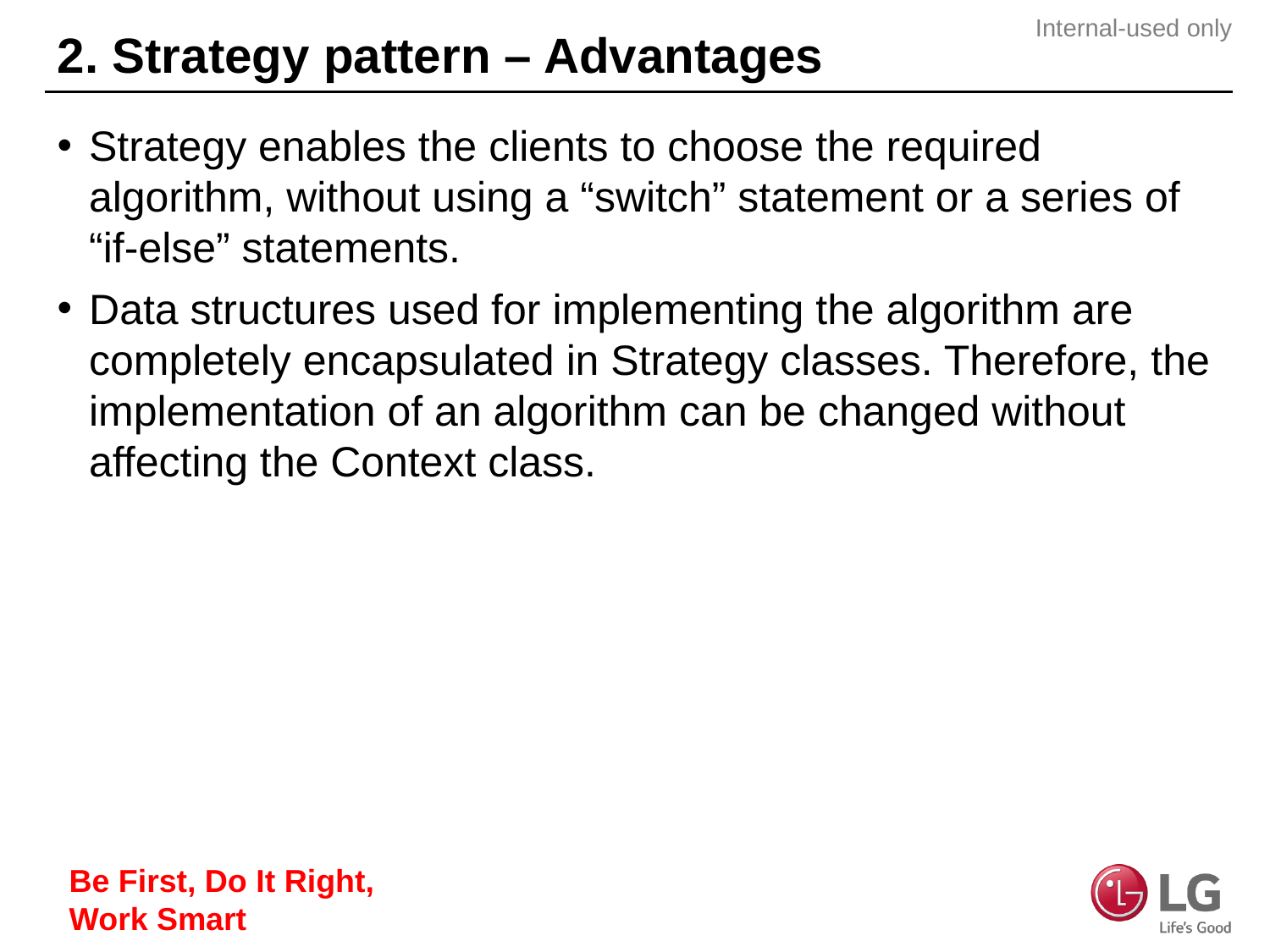

# 2. Strategy pattern – Advantages
Strategy enables the clients to choose the required algorithm, without using a “switch” statement or a series of “if-else” statements.
Data structures used for implementing the algorithm are completely encapsulated in Strategy classes. Therefore, the implementation of an algorithm can be changed without affecting the Context class.